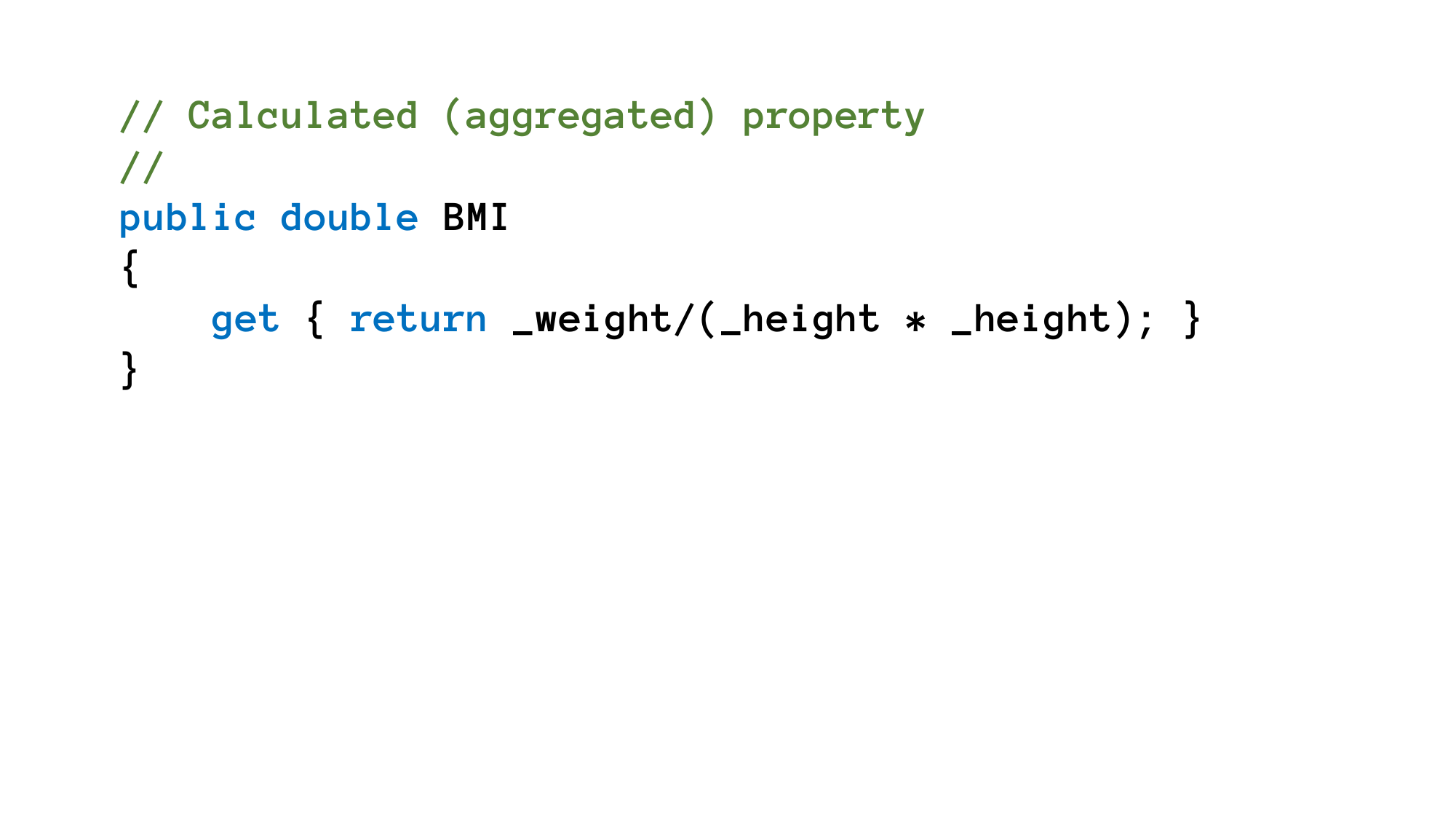

// Calculated (aggregated) property
//
public double BMI
{
    get { return _weight/(_height * _height); }
}